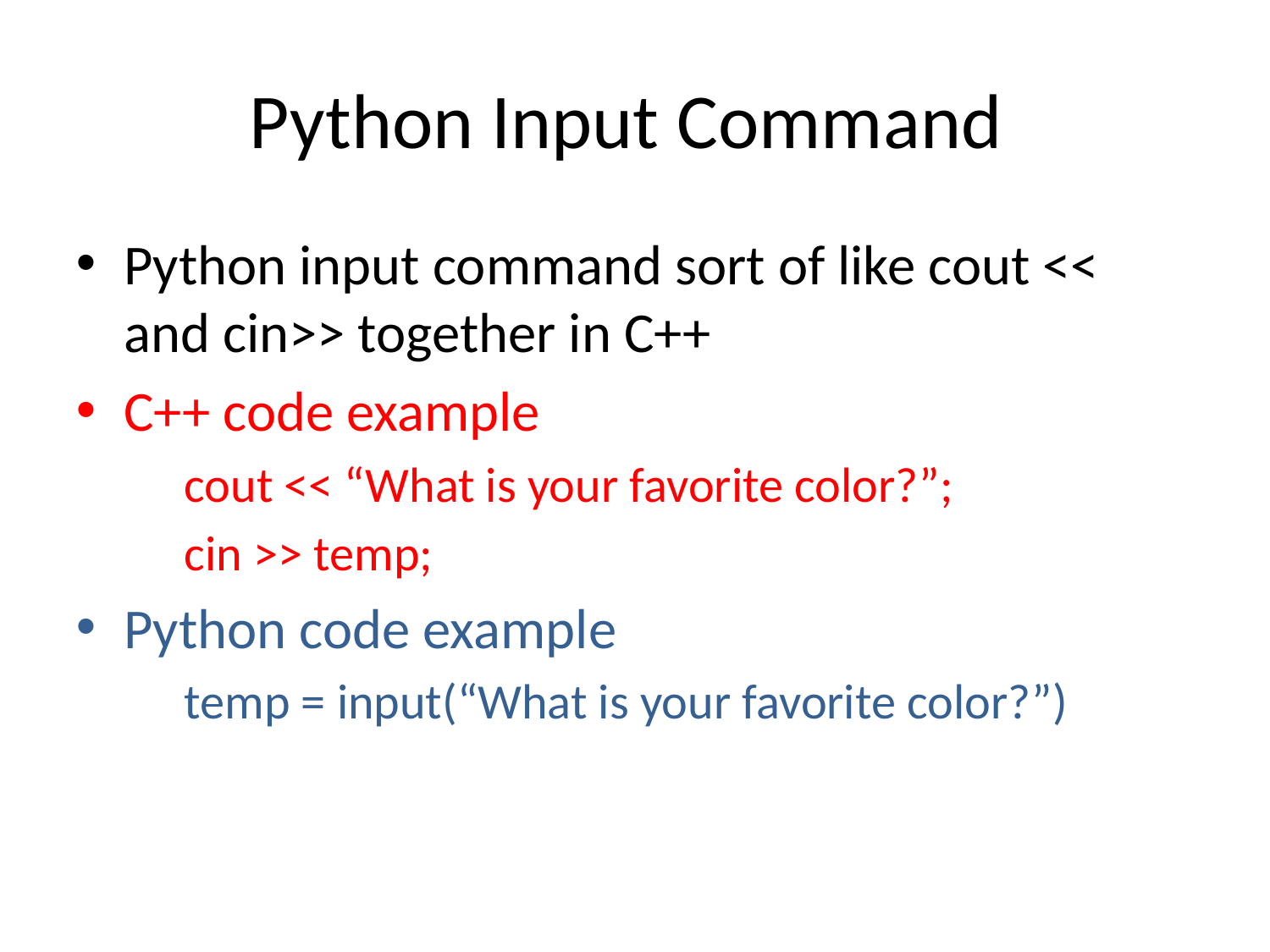

# Python Input Command
Python input command sort of like cout << and cin>> together in C++
C++ code example
    cout << “What is your favorite color?”;
    cin >> temp;
Python code example
    temp = input(“What is your favorite color?”)